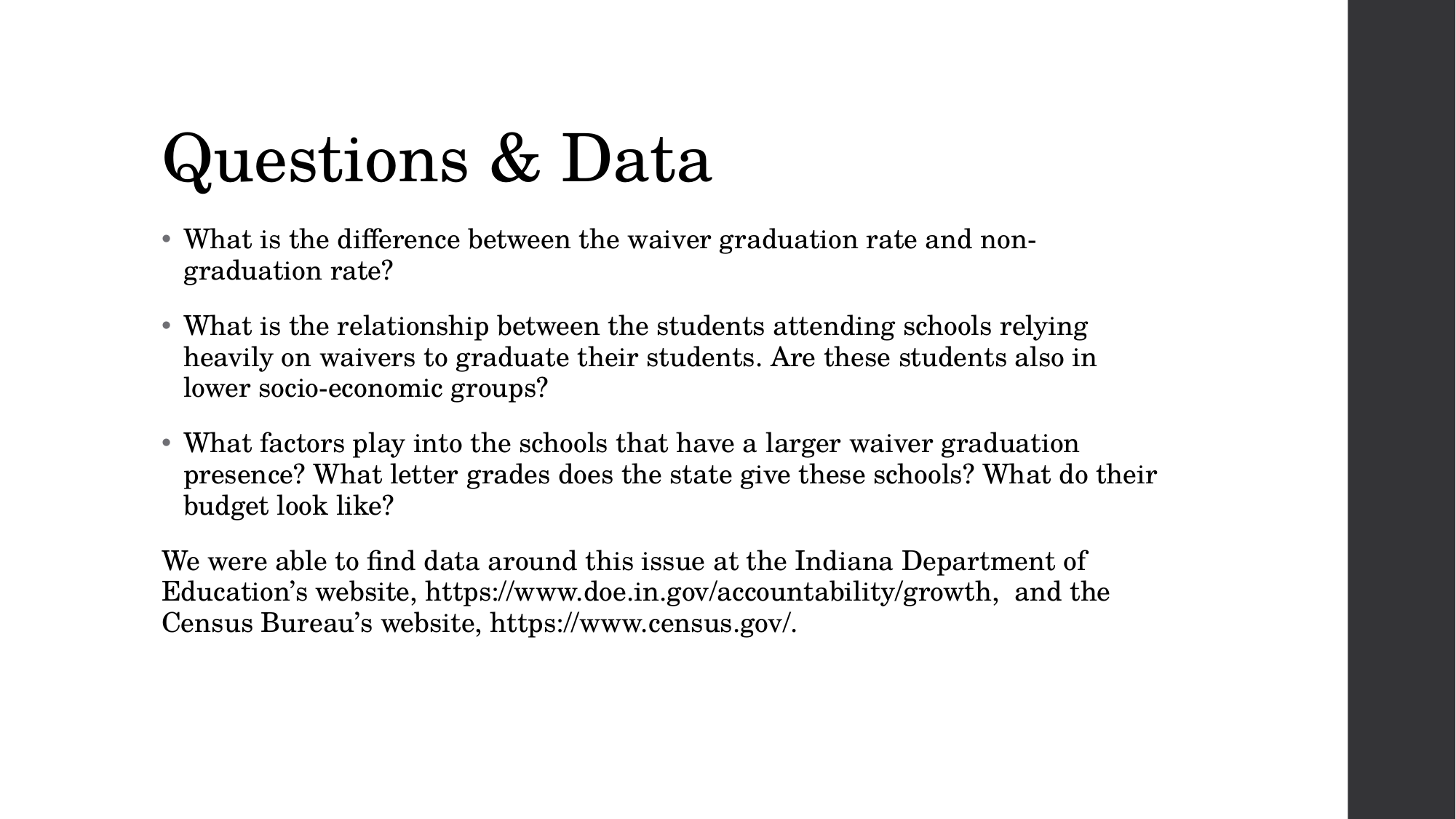

# Questions & Data
What is the difference between the waiver graduation rate and non-graduation rate?
What is the relationship between the students attending schools relying heavily on waivers to graduate their students. Are these students also in lower socio-economic groups?
What factors play into the schools that have a larger waiver graduation presence? What letter grades does the state give these schools? What do their budget look like?
We were able to find data around this issue at the Indiana Department of Education’s website, https://www.doe.in.gov/accountability/growth,  and the Census Bureau’s website, https://www.census.gov/.